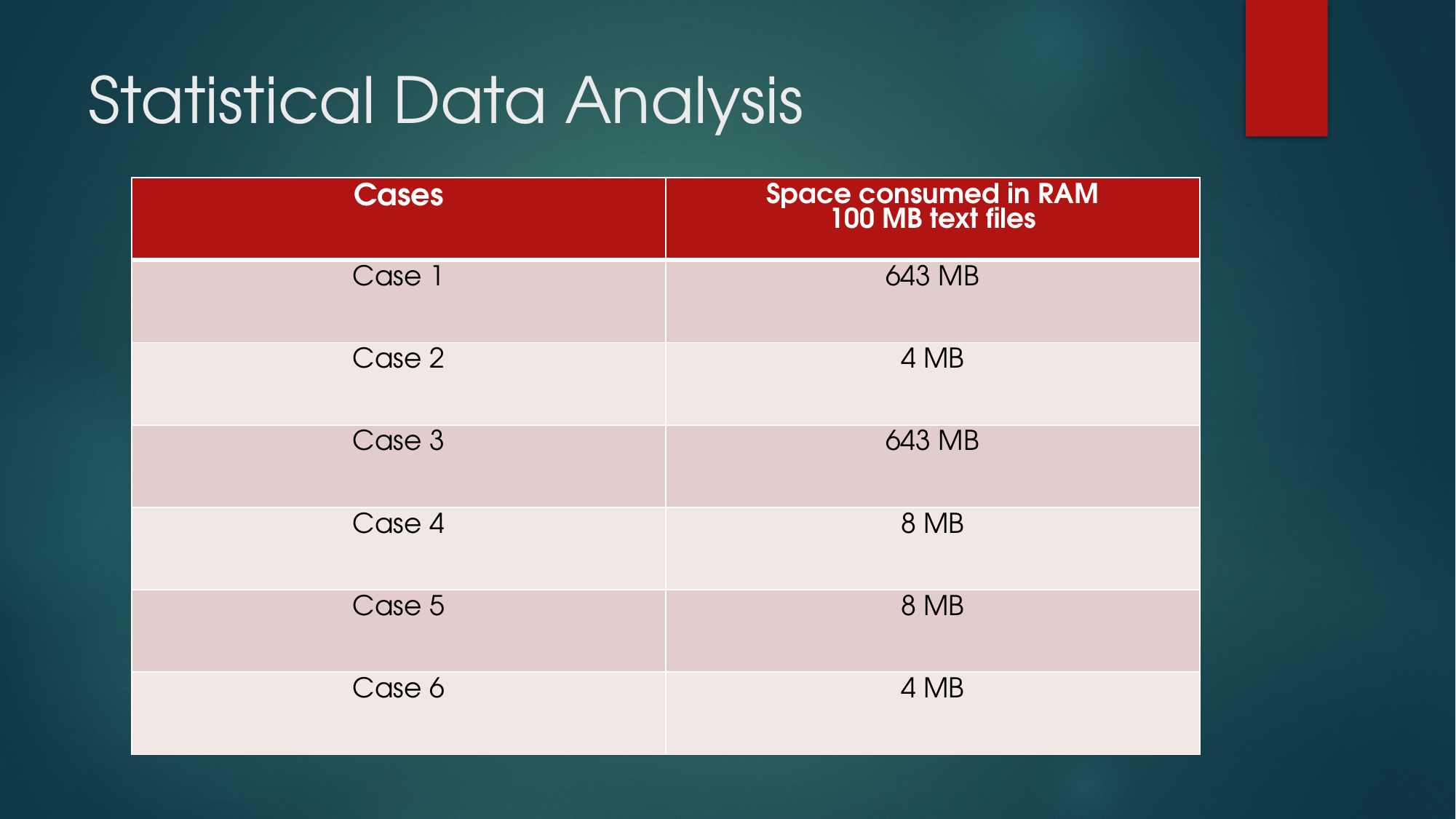

# Statistical Data Analysis
| Cases | Space consumed in RAM 100 MB text files |
| --- | --- |
| Case 1 | 643 MB |
| Case 2 | 4 MB |
| Case 3 | 643 MB |
| Case 4 | 8 MB |
| Case 5 | 8 MB |
| Case 6 | 4 MB |